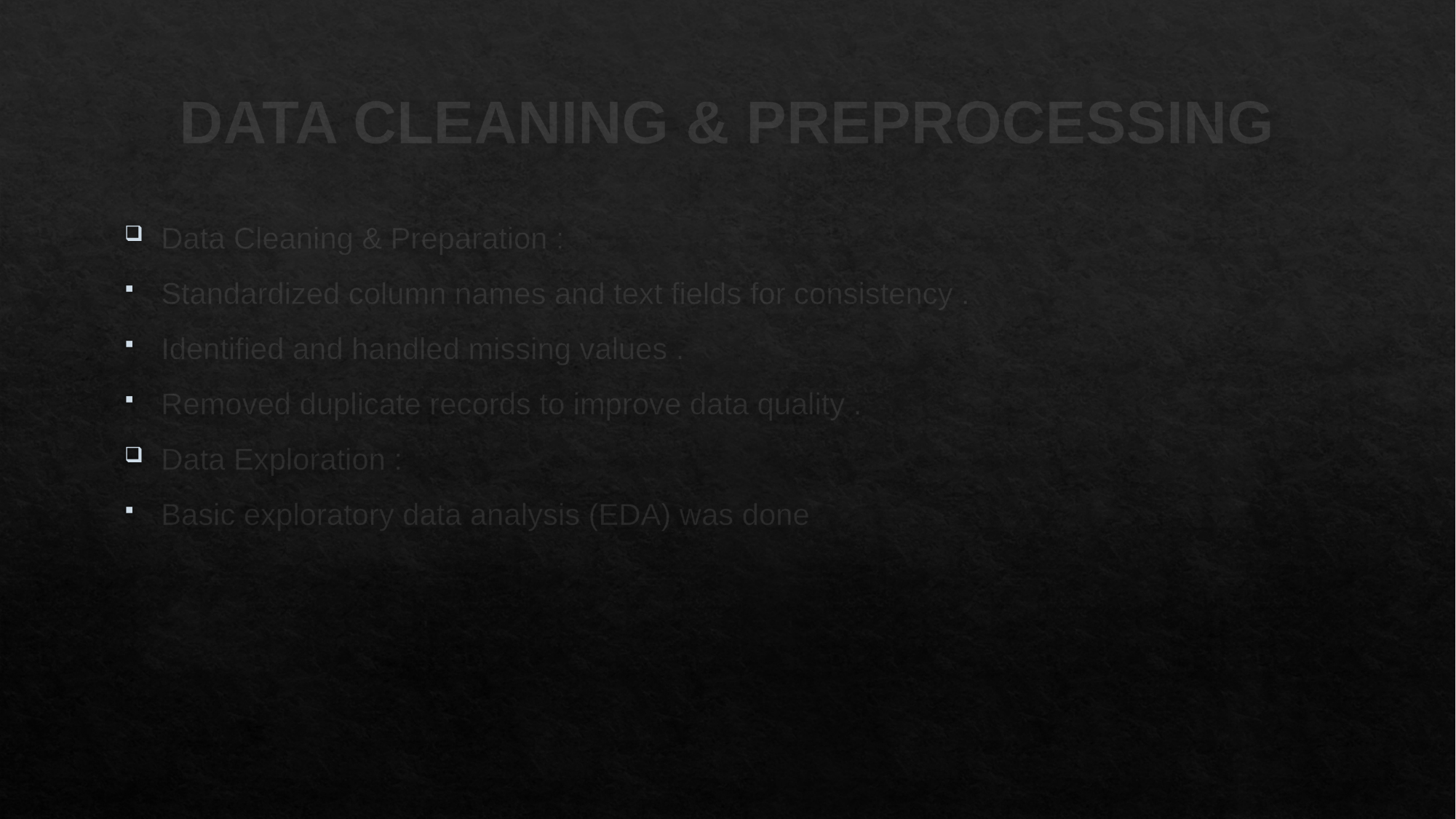

# DATA CLEANING & PREPROCESSING
Data Cleaning & Preparation :
Standardized column names and text fields for consistency .
Identified and handled missing values .
Removed duplicate records to improve data quality .
Data Exploration :
Basic exploratory data analysis (EDA) was done